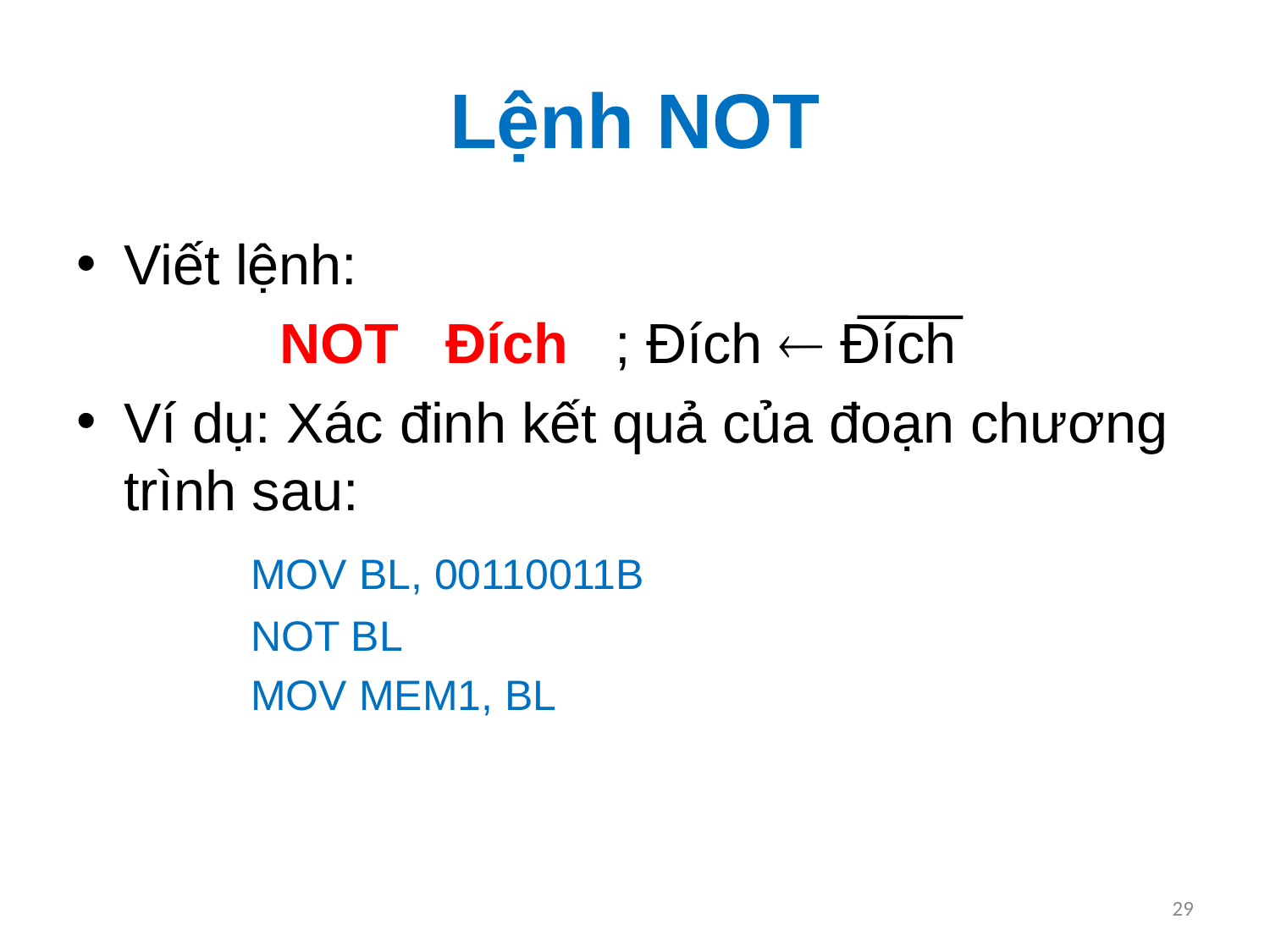

# Lệnh NOT
Viết lệnh:
             NOT   Đích   ; Đích ← Đích
Ví dụ: Xác đinh kết quả của đoạn chương trình sau:
		MOV BL, 00110011B
		NOT BL
		MOV MEM1, BL

29